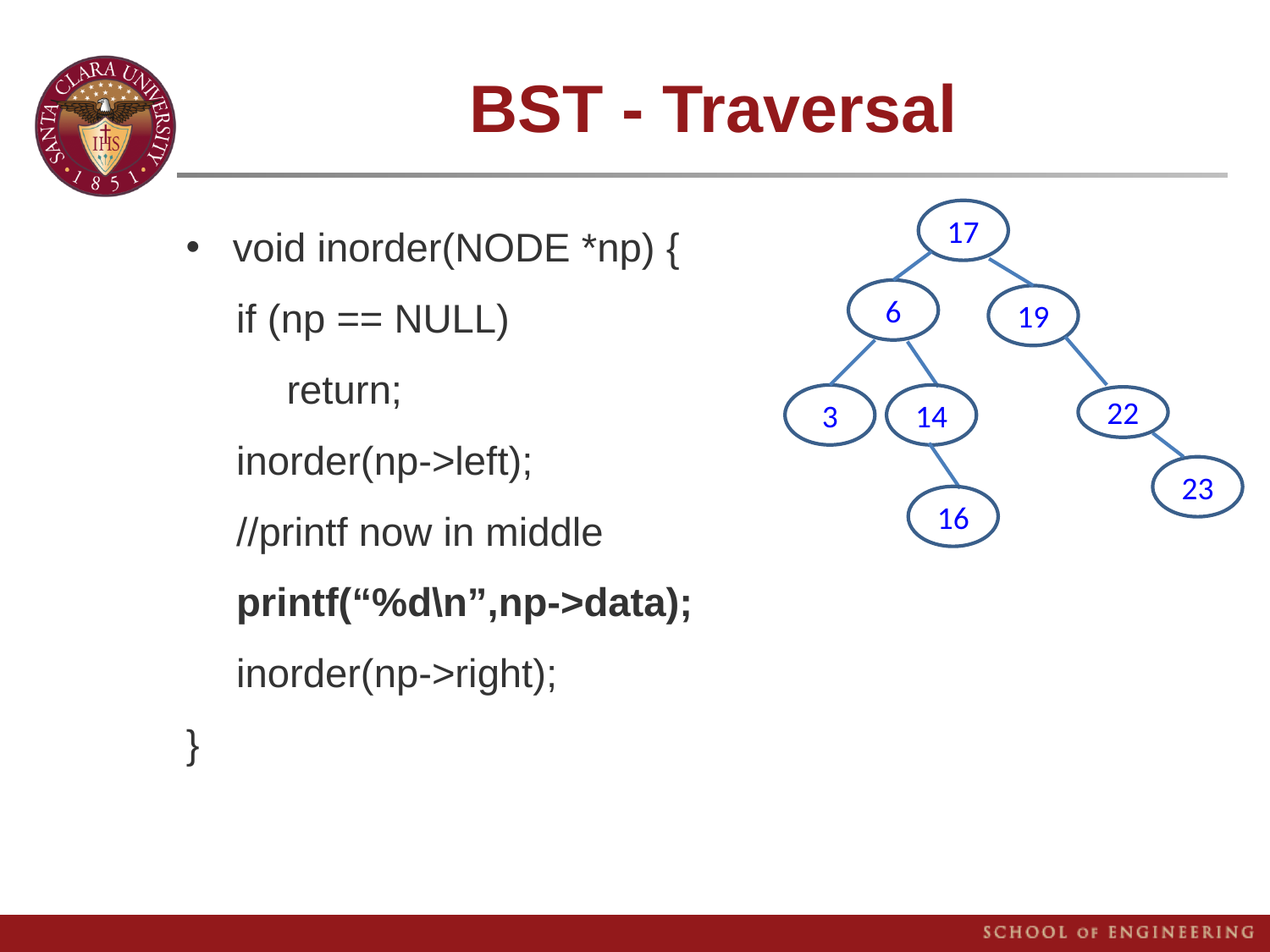

# BST - Traversal
17
6
19
3
14
22
23
void inorder(NODE *np) {
if (np == NULL)
return;
inorder(np->left);
//printf now in middle
printf(“%d\n”,np->data);
inorder(np->right);
}
16